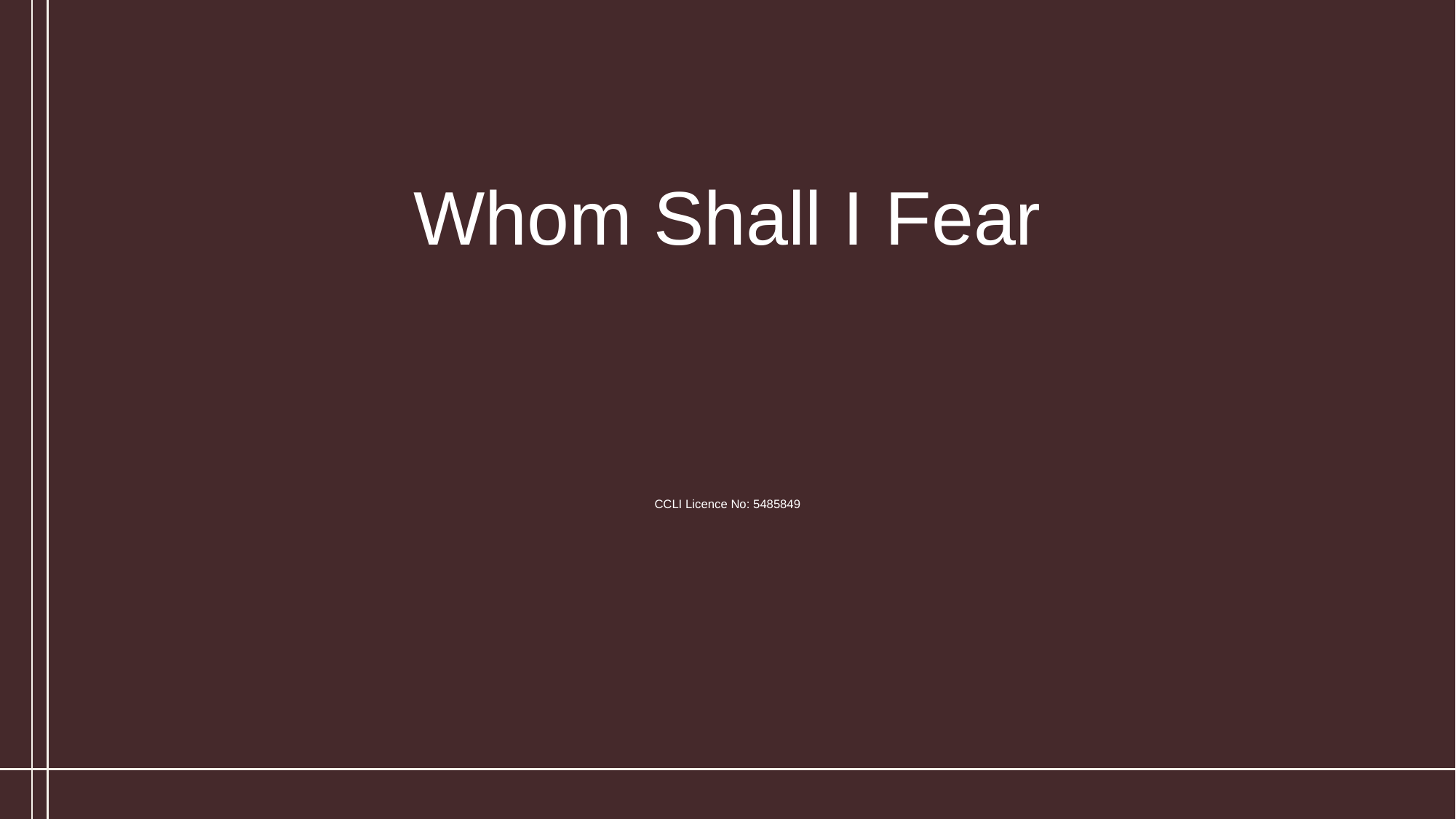

Whom Shall I Fear

CCLI Licence No: 5485849